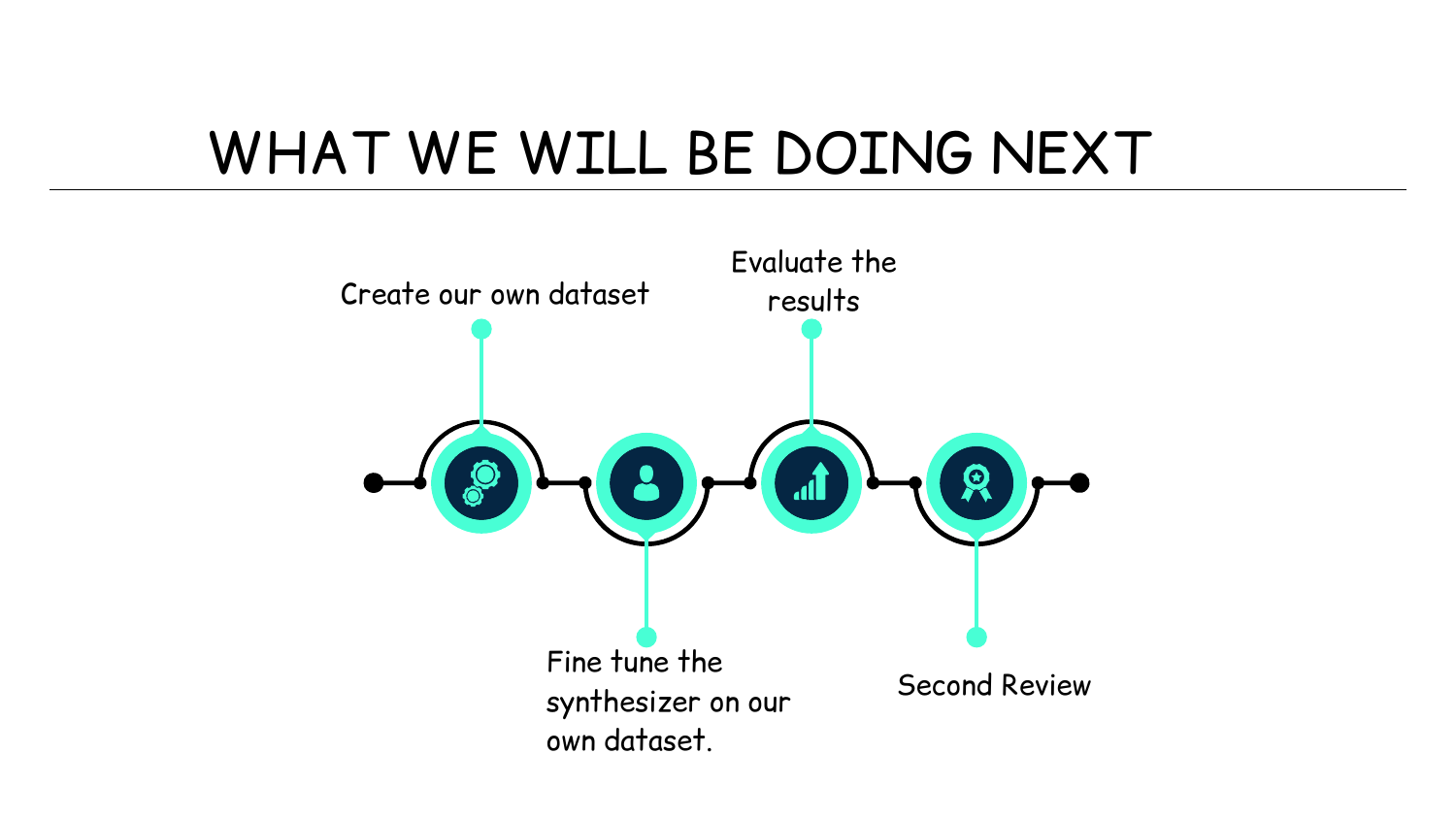

WHAT WE WILL BE DOING NEXT
Evaluate the results
Create our own dataset

Fine tune the synthesizer on our own dataset.

Second Review